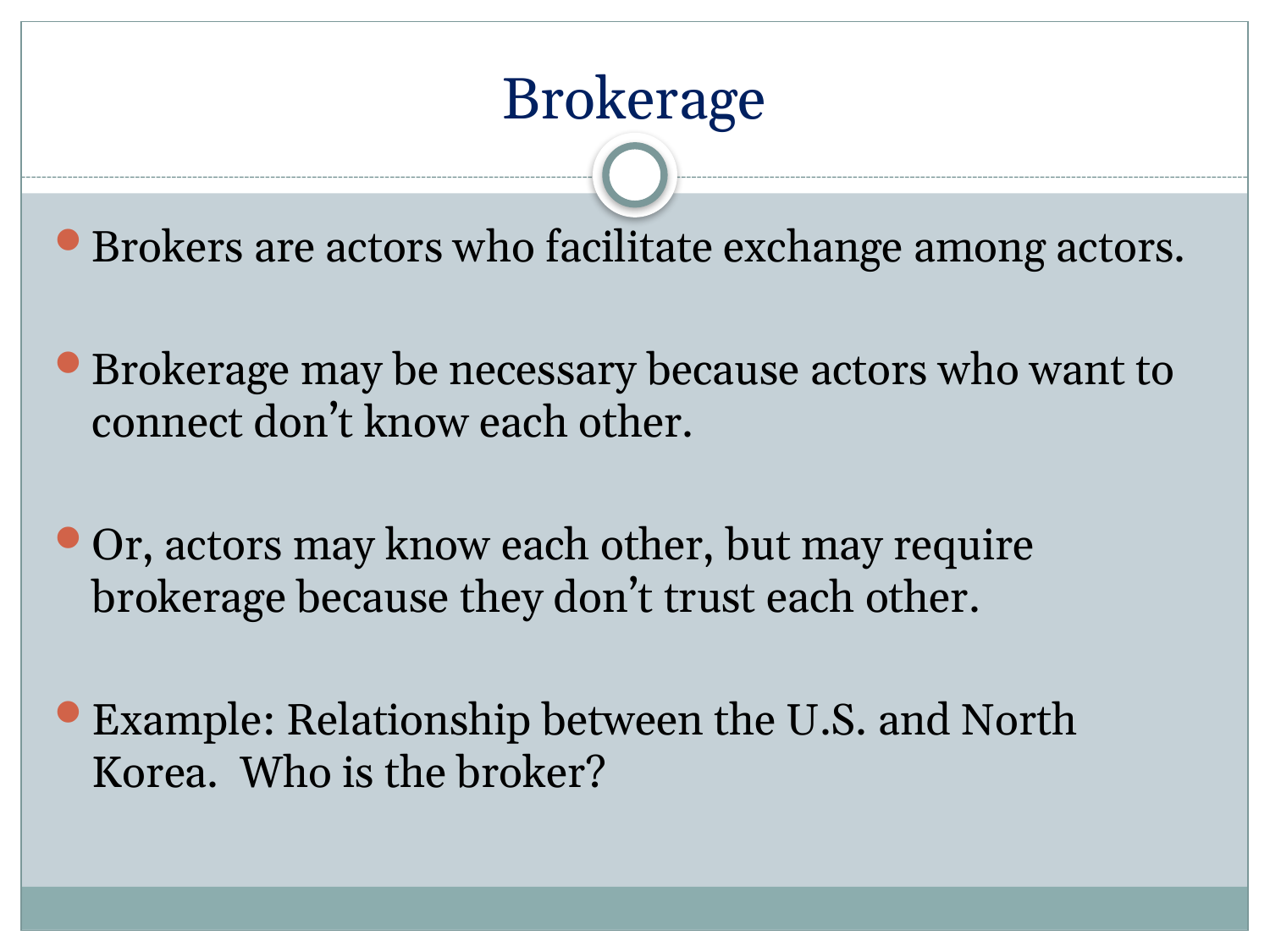

# Brokerage
Brokers are actors who facilitate exchange among actors.

Brokerage may be necessary because actors who want to connect don’t know each other.

Or, actors may know each other, but may require brokerage because they don’t trust each other.

Example: Relationship between the U.S. and North Korea.  Who is the broker?